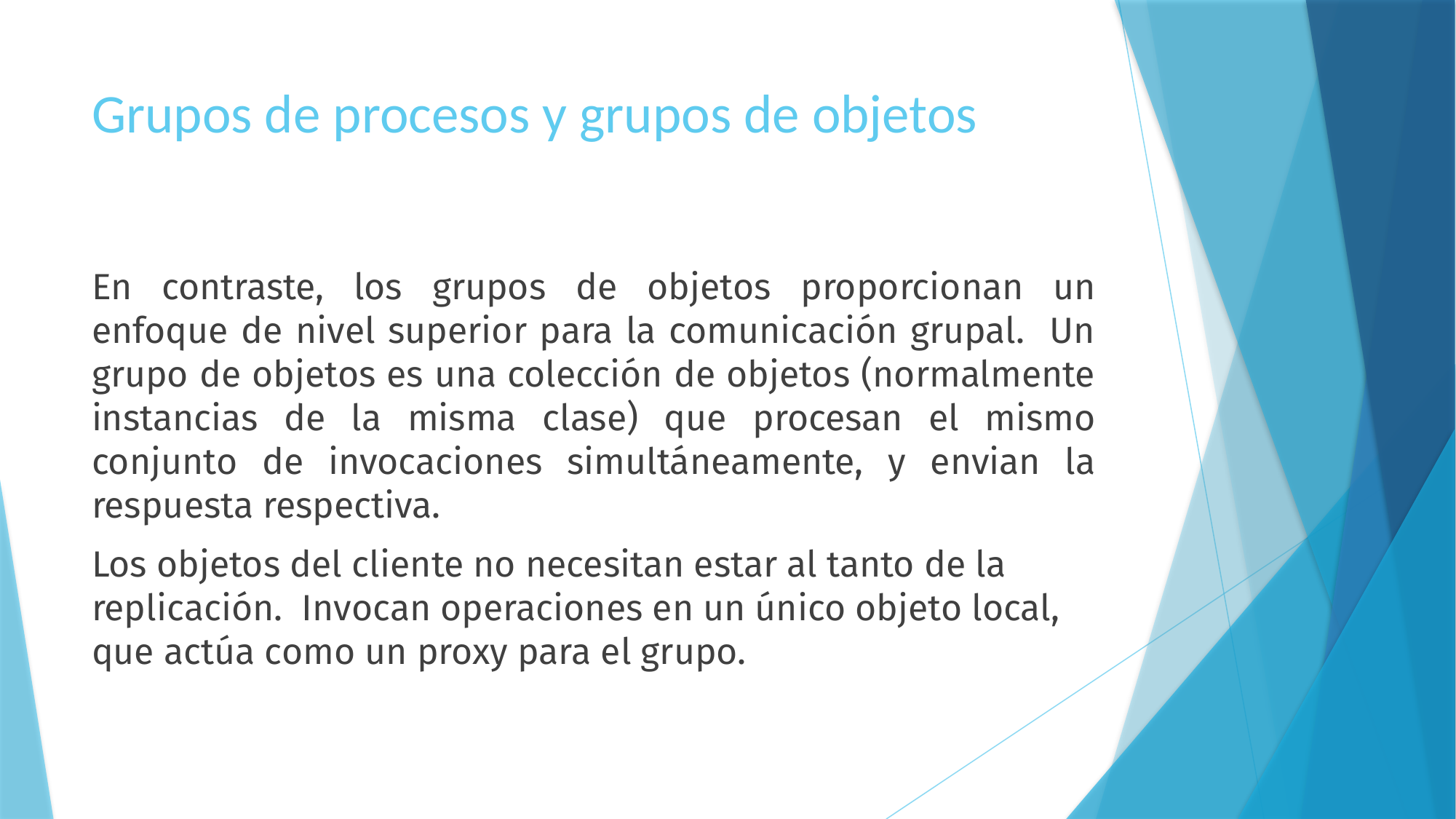

# Grupos de procesos y grupos de objetos
En contraste, los grupos de objetos proporcionan un enfoque de nivel superior para la comunicación grupal.  Un grupo de objetos es una colección de objetos (normalmente instancias de la misma clase) que procesan el mismo conjunto de invocaciones simultáneamente, y envian la respuesta respectiva.
Los objetos del cliente no necesitan estar al tanto de la replicación.  Invocan operaciones en un único objeto local, que actúa como un proxy para el grupo.